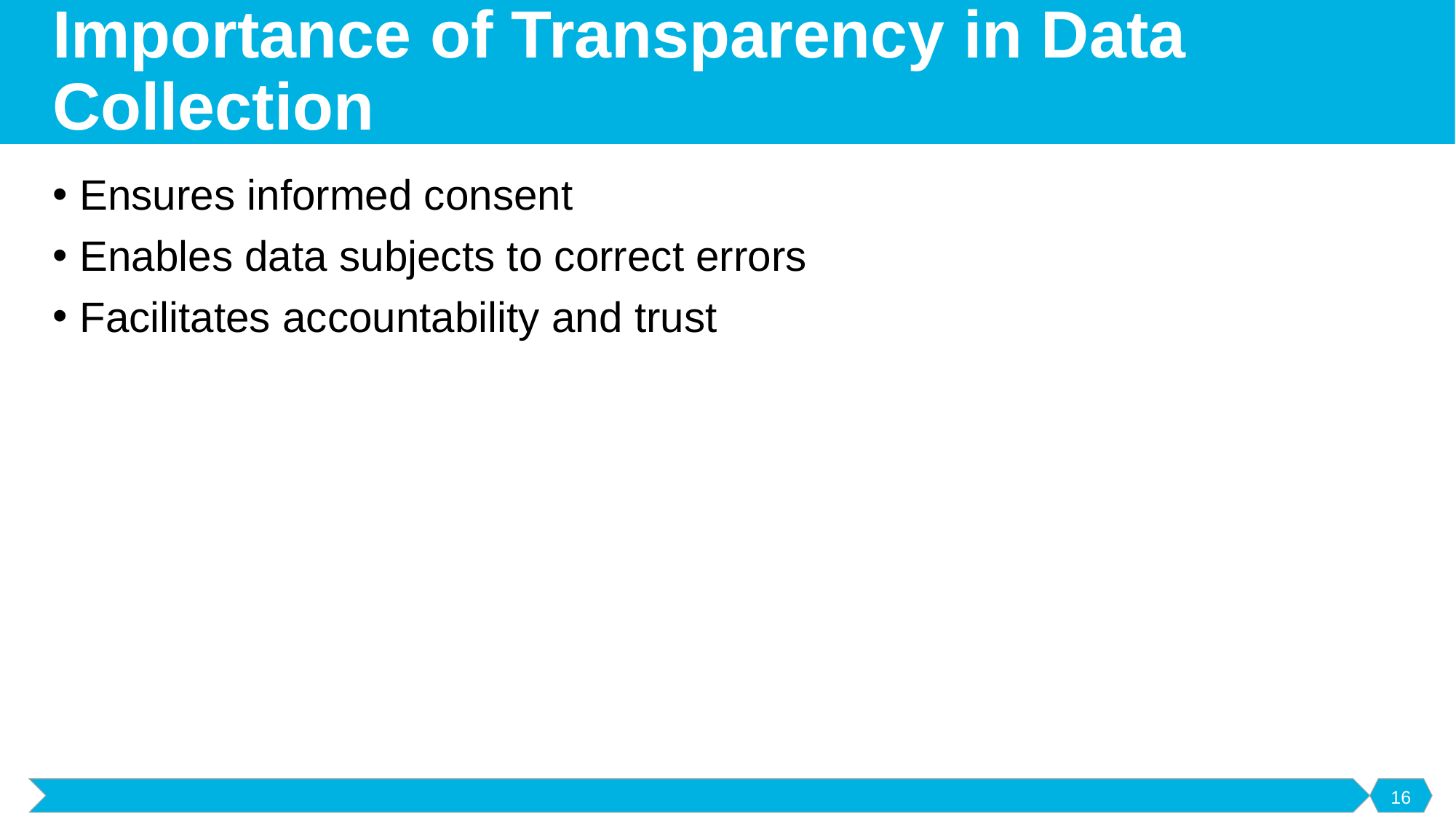

# Importance of Transparency in Data Collection
Ensures informed consent
Enables data subjects to correct errors
Facilitates accountability and trust

16